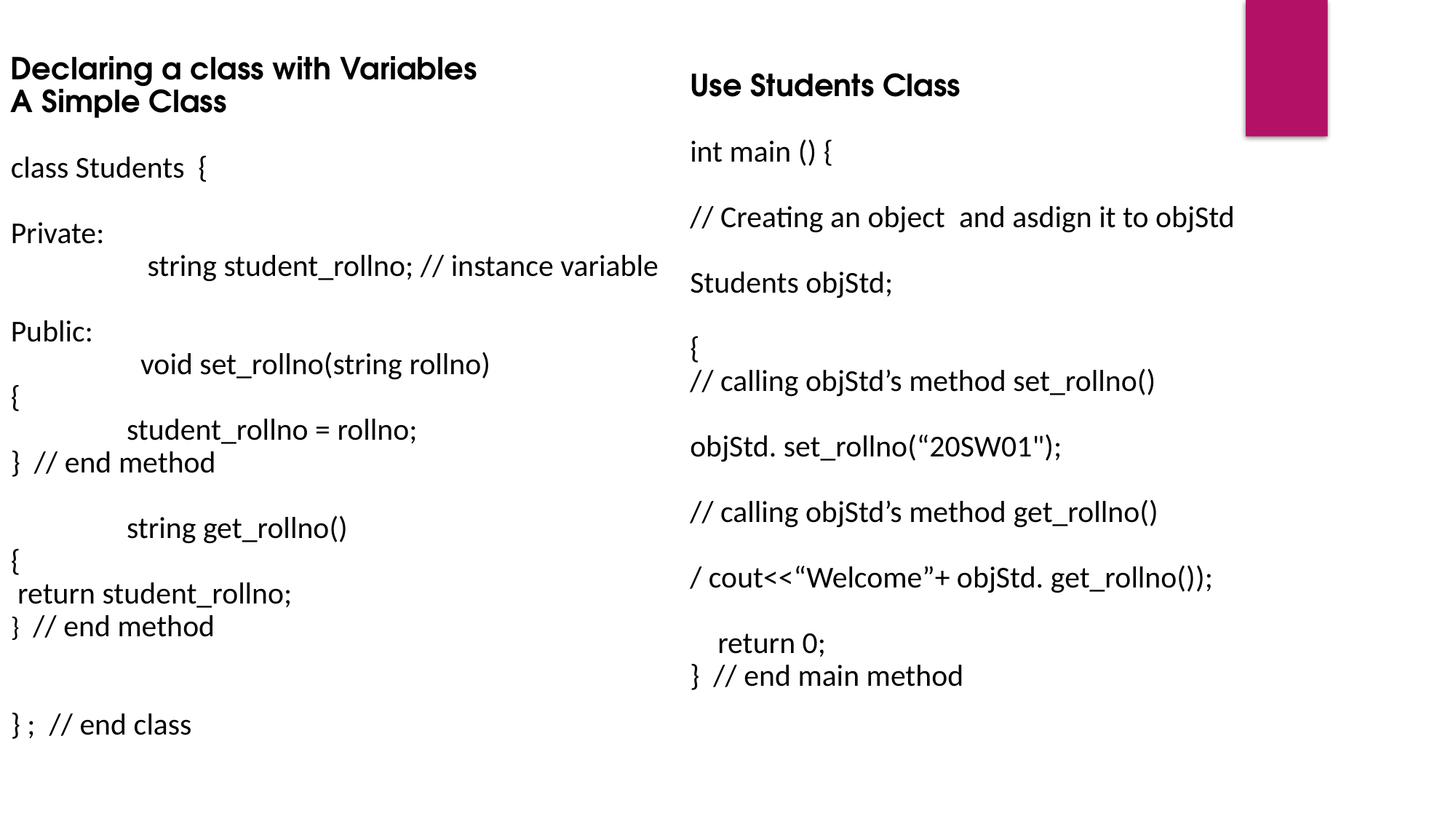

Declaring a class with Variables
A Simple Class

class Students  {

Private:
	    string student_rollno; // instance variable

Public:
	   void set_rollno(string rollno)
{
	 student_rollno = rollno;
}  // end method

 	 string get_rollno()
{
 return student_rollno;
}  // end method

} ;  // end class

Use Students Class

int main () {

// Creating an object  and asdign it to objStd

Students objStd;

{
// calling objStd’s method set_rollno()

objStd. set_rollno(“20SW01");

// calling objStd’s method get_rollno()

/ cout<<“Welcome”+ objStd. get_rollno());

    return 0;
}  // end main method